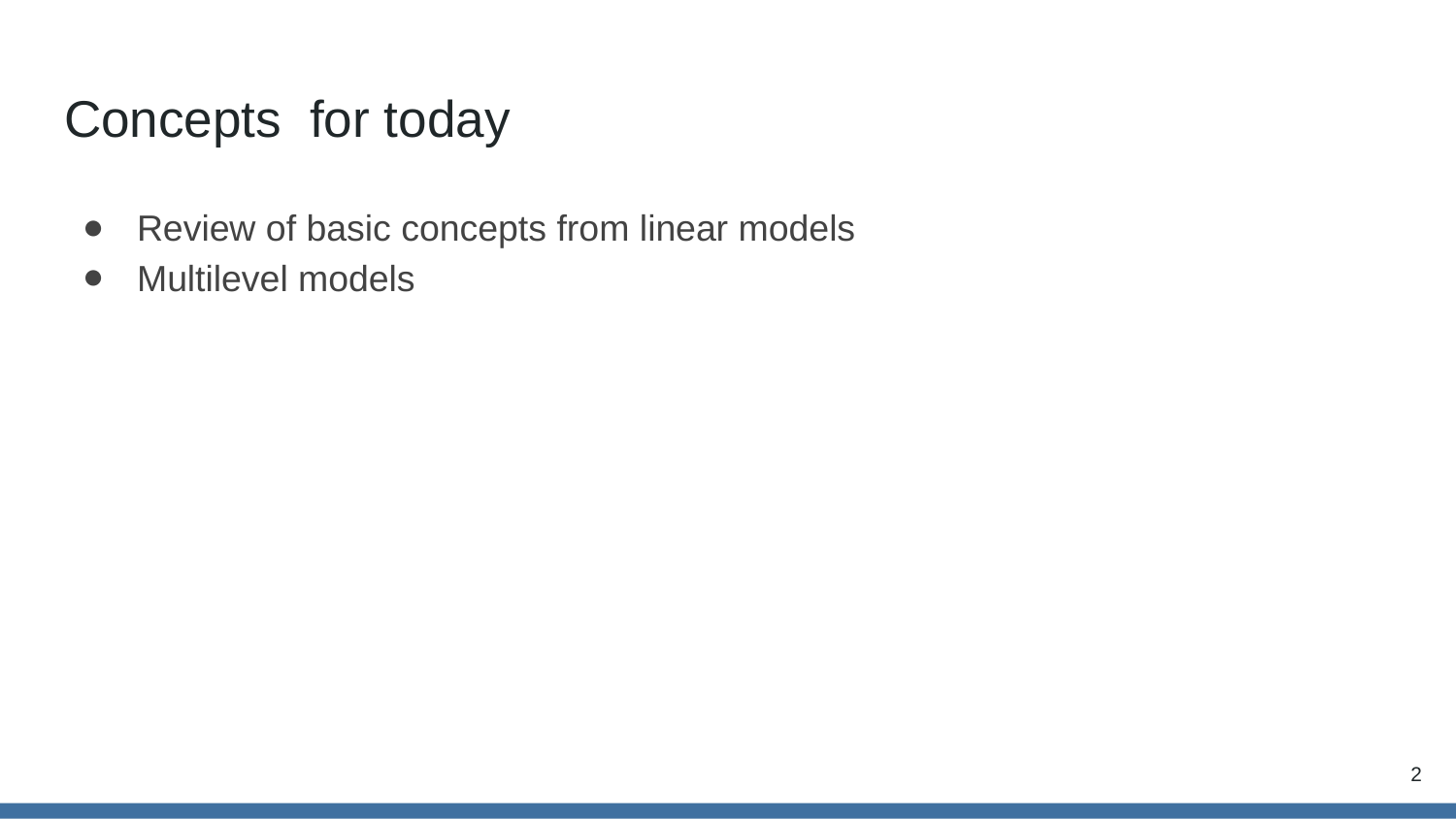

# Concepts  for today
Review of basic concepts from linear models
Multilevel models
2